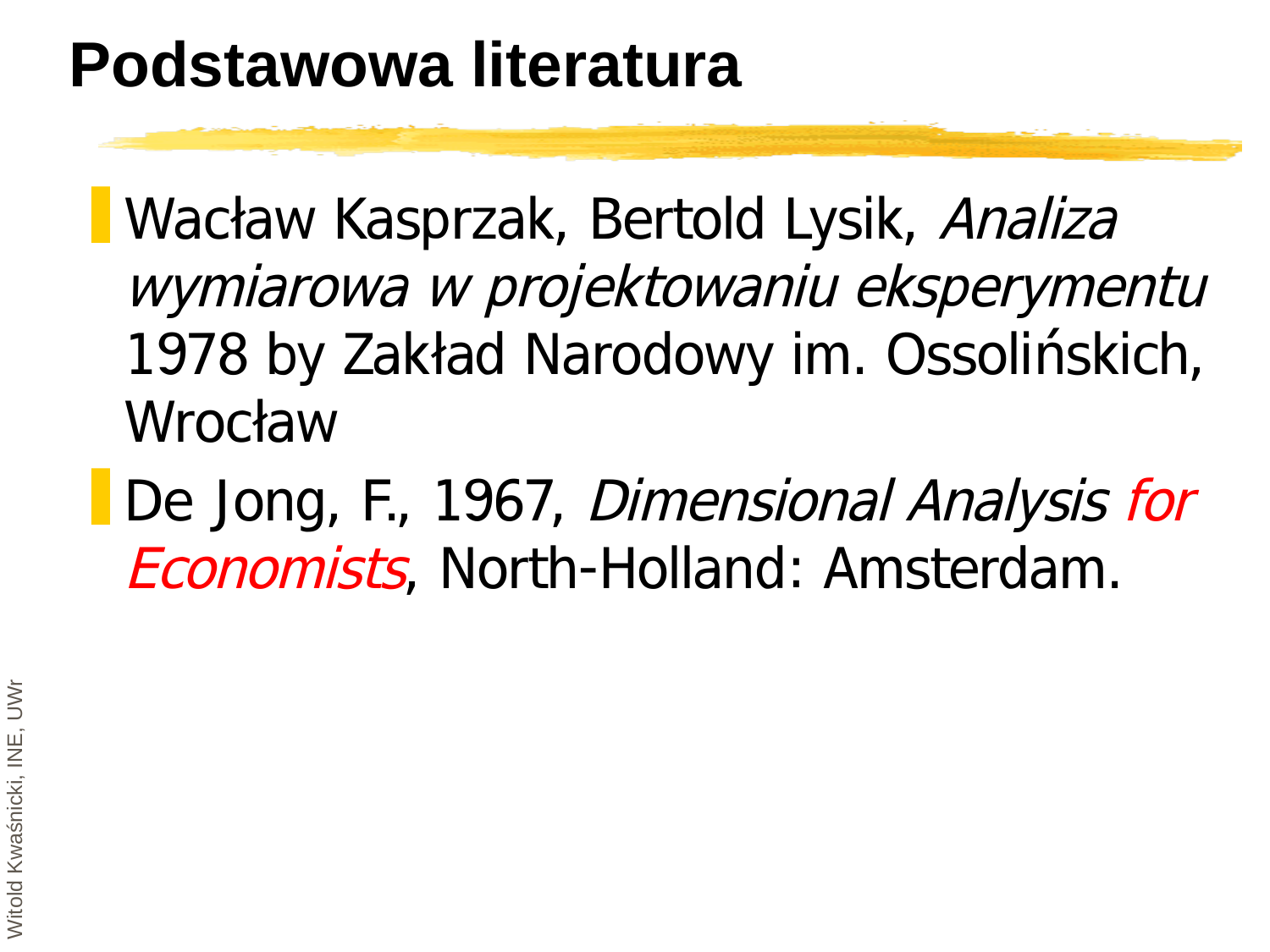

# Podstawowa literatura
Wacław Kasprzak, Bertold Lysik, Analiza wymiarowa w projektowaniu eksperymentu 
1978 by Zakład Narodowy im. Ossolińskich, Wrocław
De Jong, F., 1967, Dimensional Analysis for Economists, North-Holland: Amsterdam.

Witold Kwaśnicki, INE, UWr